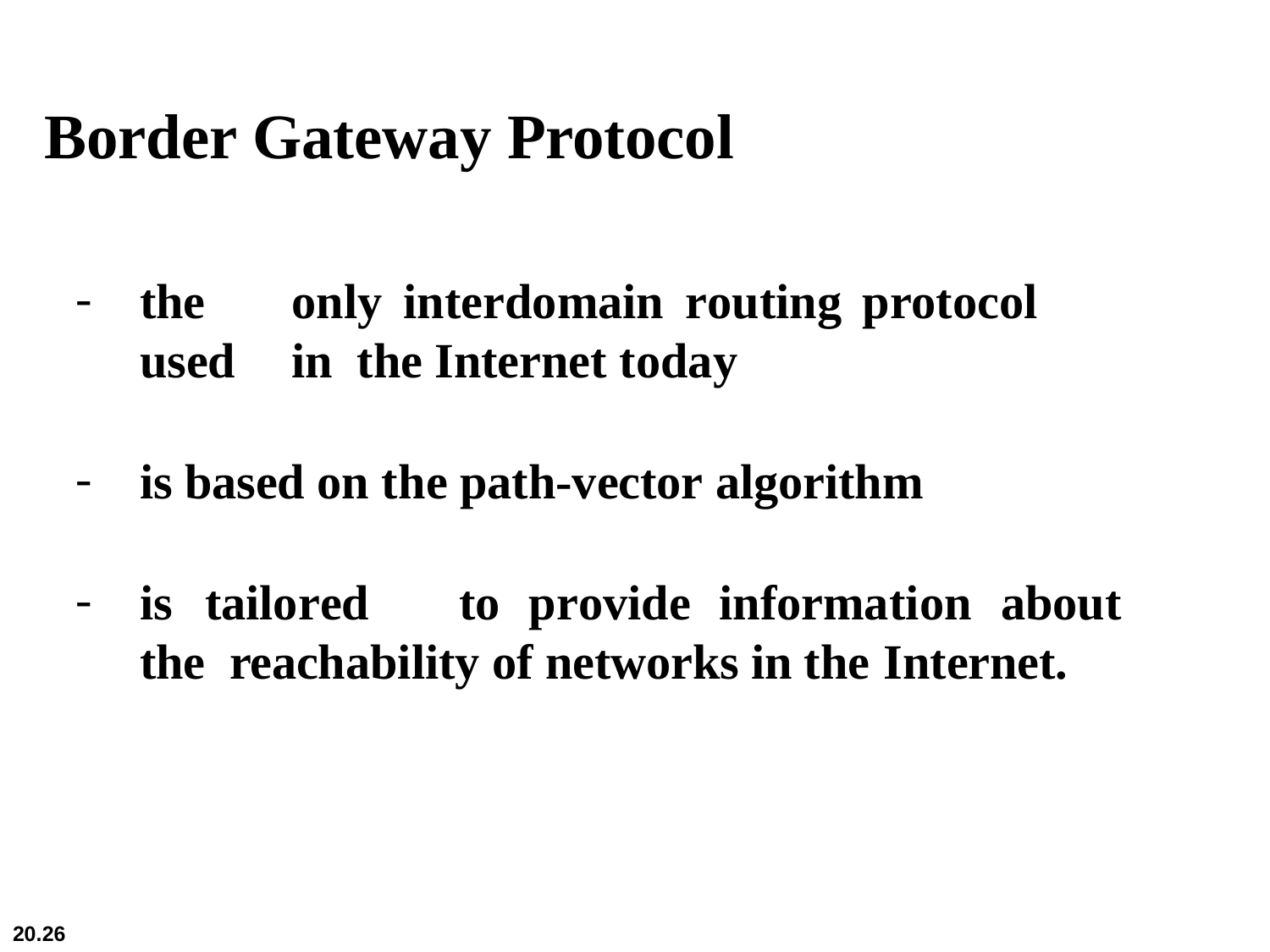

# Border Gateway Protocol
the	only	interdomain	routing	protocol	used	in  the Internet today

is based on the path-vector algorithm

is	tailored	to	provide	information	about	the  reachability of networks in the Internet.
20.26